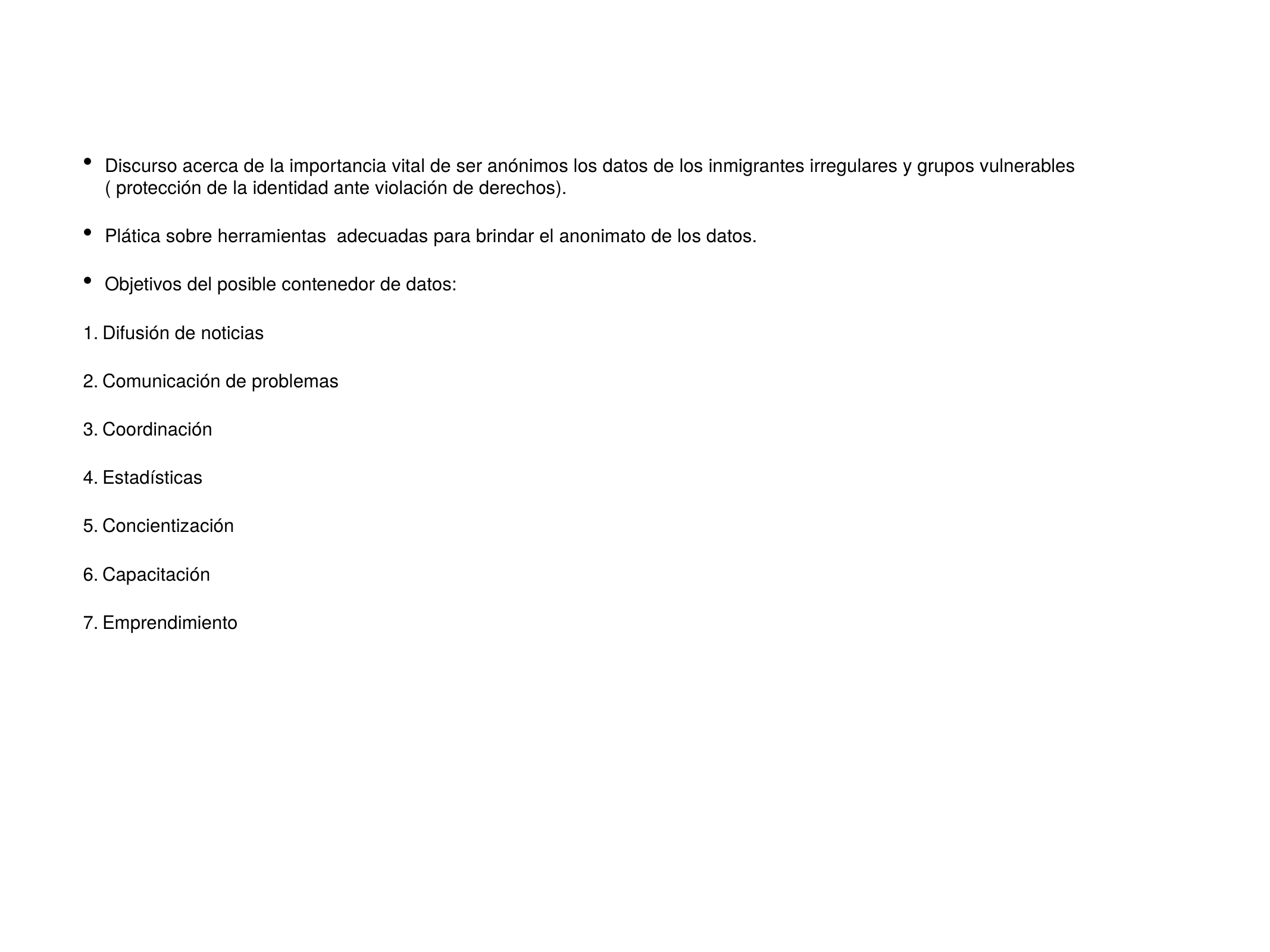

Discurso acerca de la importancia vital de ser anónimos los datos de los inmigrantes irregulares y grupos vulnerables ( protección de la identidad ante violación de derechos).
Plática sobre herramientas  adecuadas para brindar el anonimato de los datos.
Objetivos del posible contenedor de datos:
Difusión de noticias
Comunicación de problemas
Coordinación
Estadísticas
Concientización
Capacitación
Emprendimiento